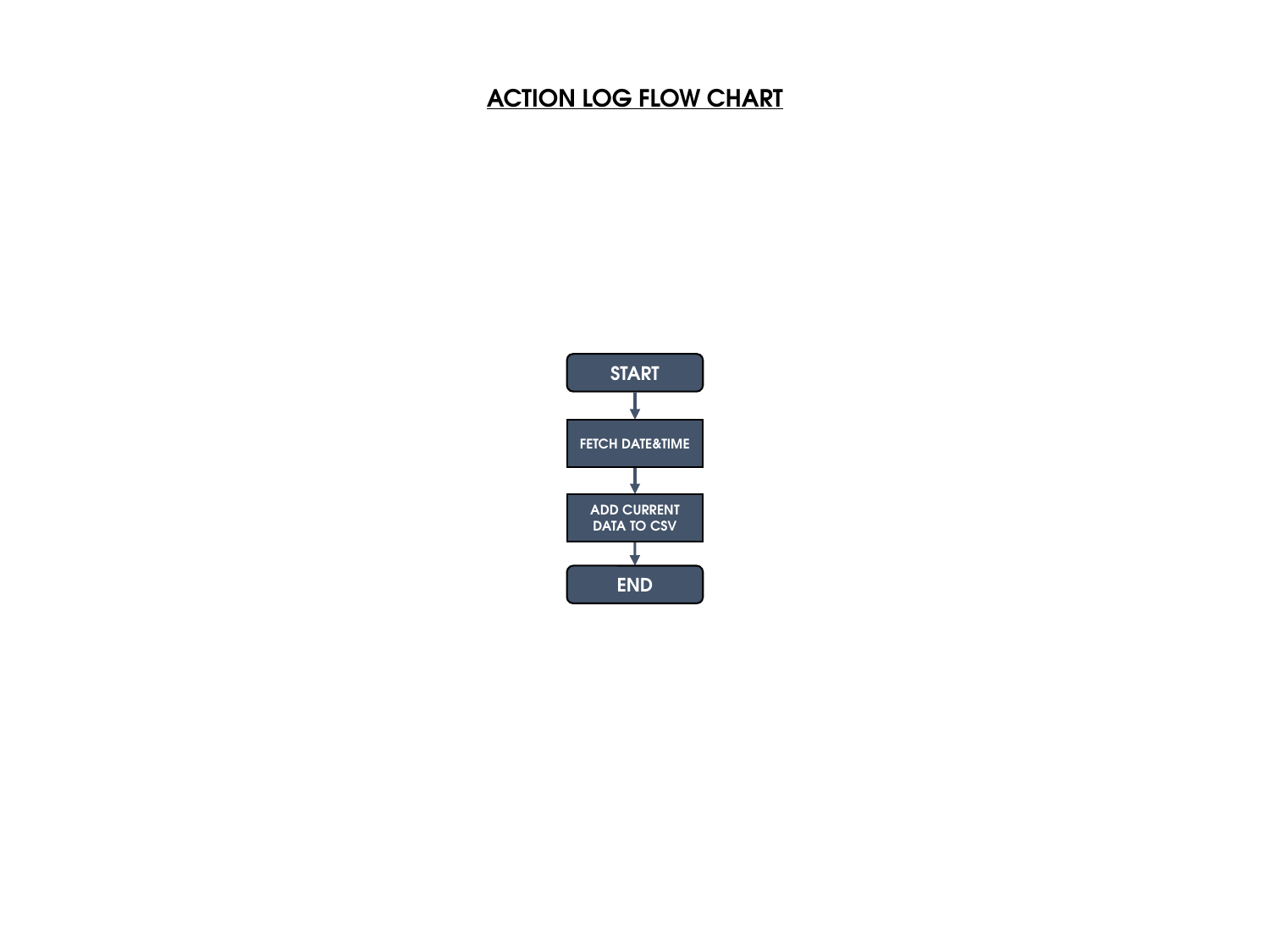

ACTION LOG FLOW CHART
START
FETCH DATE&TIME
ADD CURRENT DATA TO CSV
END